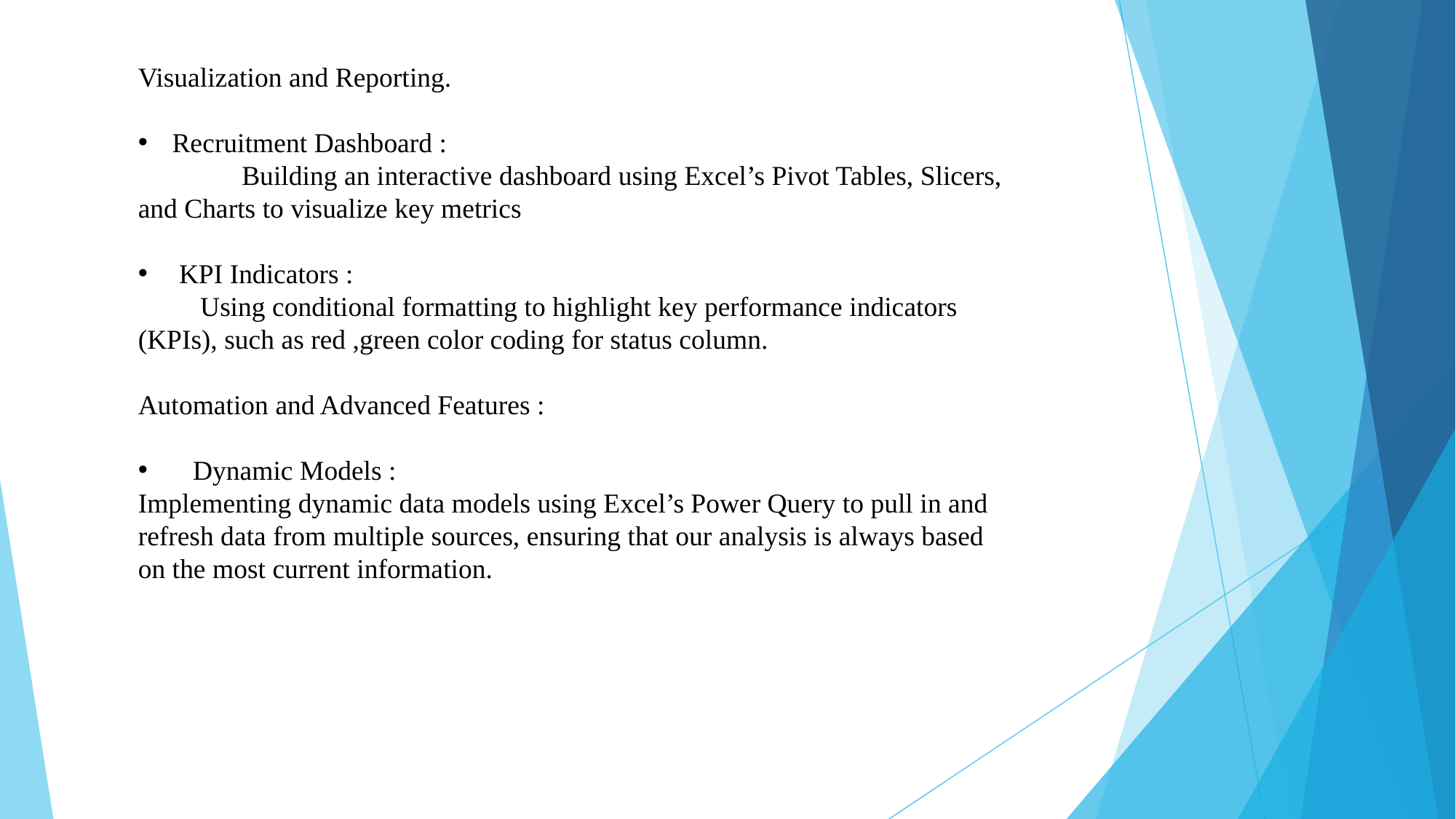

Visualization and Reporting.

Recruitment Dashboard :
               Building an interactive dashboard using Excel’s Pivot Tables, Slicers, and Charts to visualize key metrics

 KPI Indicators :
         Using conditional formatting to highlight key performance indicators (KPIs), such as red ,green color coding for status column.

Automation and Advanced Features :

   Dynamic Models :
Implementing dynamic data models using Excel’s Power Query to pull in and refresh data from multiple sources, ensuring that our analysis is always based on the most current information.